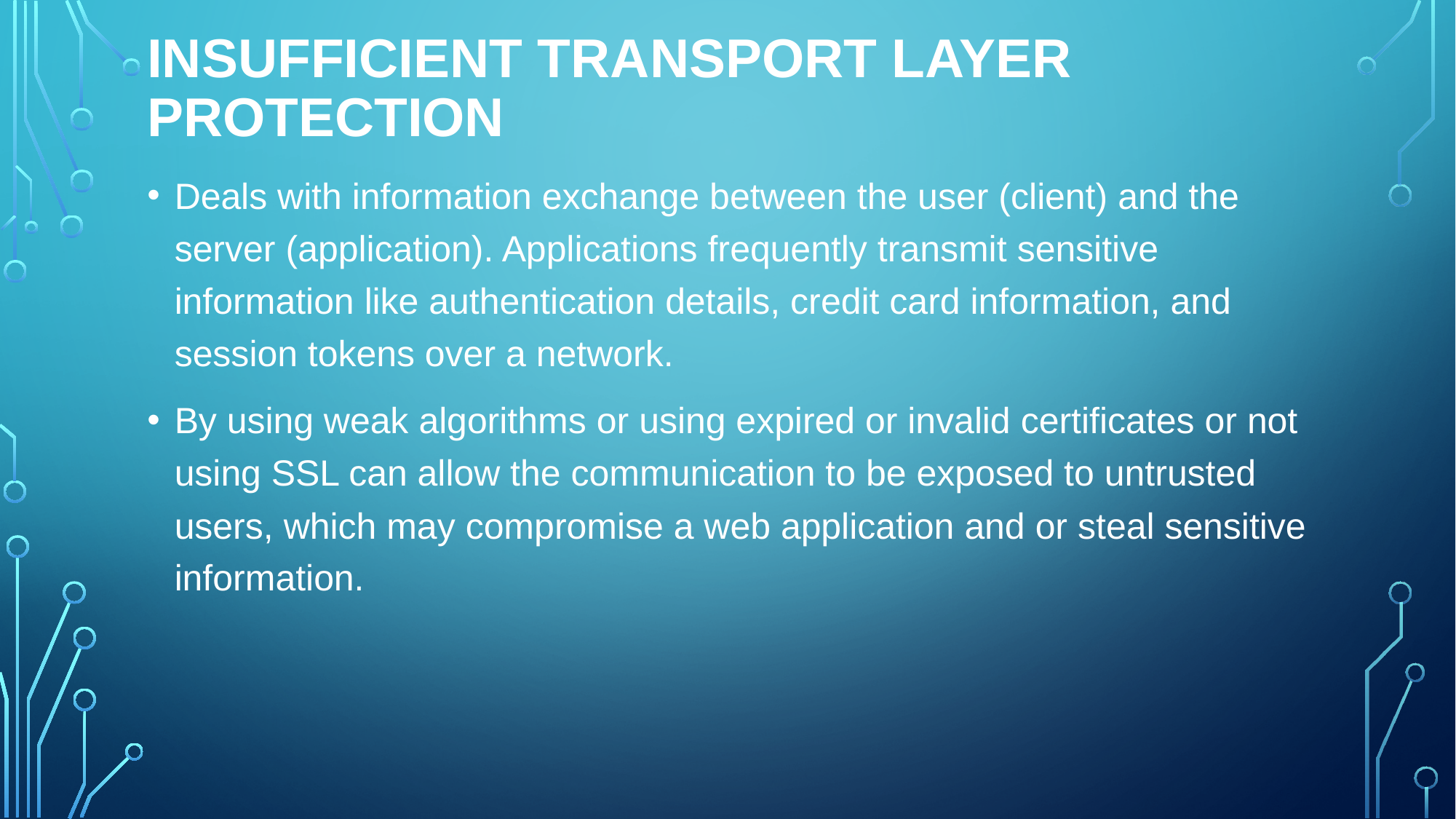

# INSUFFICIENT TRANSPORT LAYER PROTECTION
Deals with information exchange between the user (client) and the server (application). Applications frequently transmit sensitive information like authentication details, credit card information, and session tokens over a network.
By using weak algorithms or using expired or invalid certificates or not using SSL can allow the communication to be exposed to untrusted users, which may compromise a web application and or steal sensitive information.